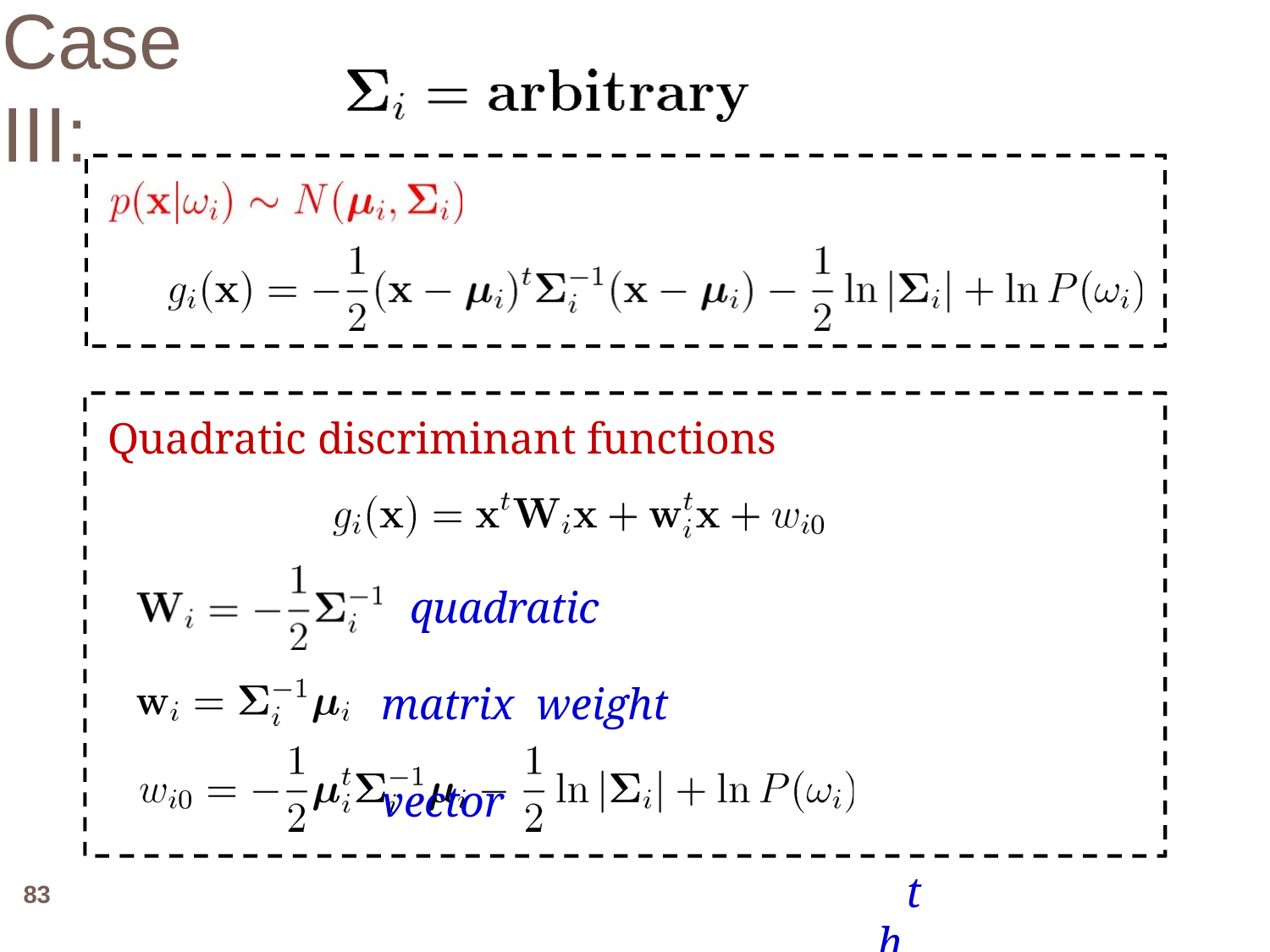

Case III:

Quadratic discriminant functions

quadratic matrix  weight vector

threshold/bias

83